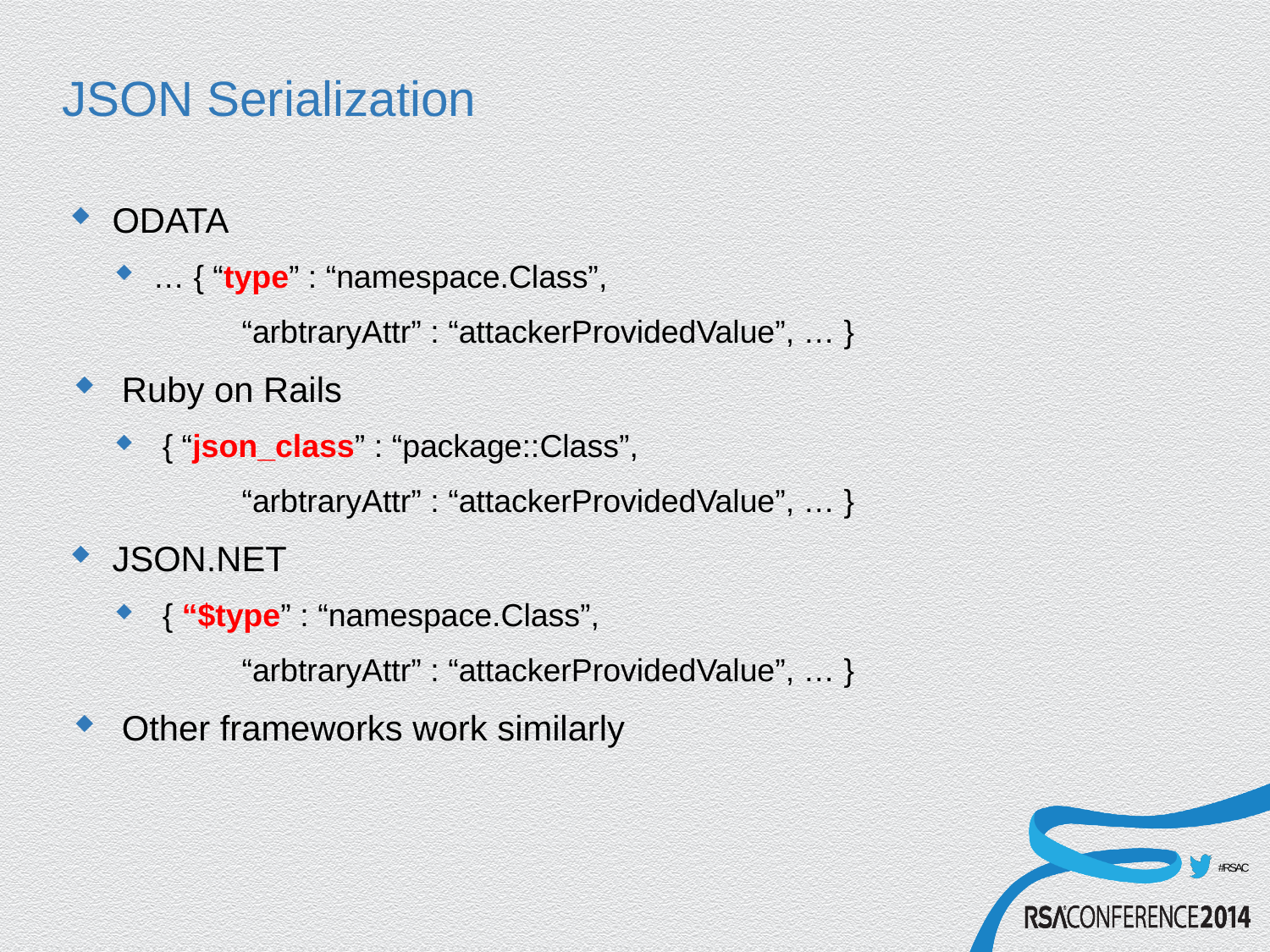

# JSON Serialization
ODATA
… { “type” : “namespace.Class”,
	“arbtraryAttr” : “attackerProvidedValue”, … }
Ruby on Rails
{ “json_class” : “package::Class”,
	“arbtraryAttr” : “attackerProvidedValue”, … }
JSON.NET
{ “$type” : “namespace.Class”,
	“arbtraryAttr” : “attackerProvidedValue”, … }
Other frameworks work similarly